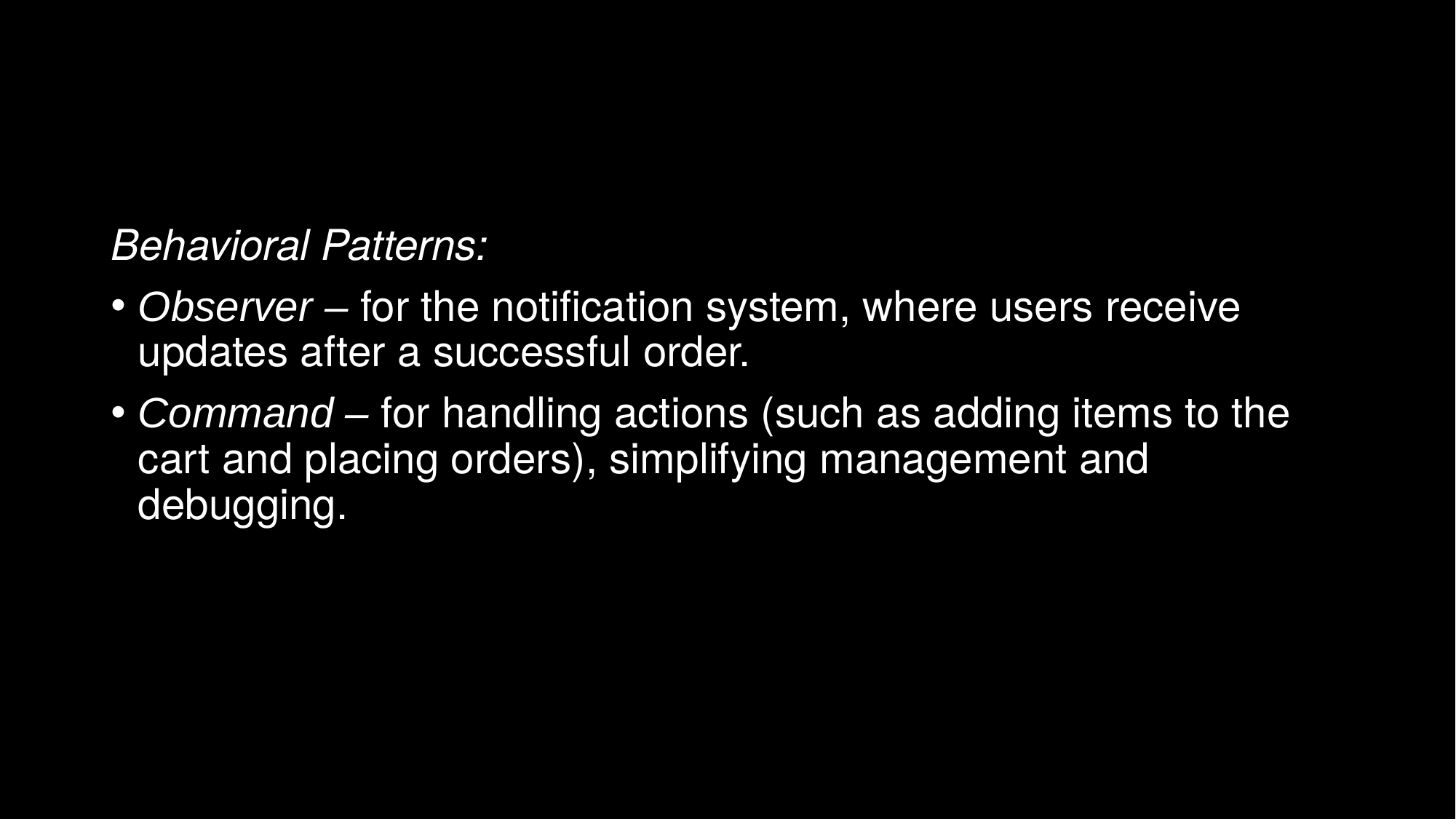

Behavioral Patterns:
Observer – for the notification system, where users receive updates after a successful order.
Command – for handling actions (such as adding items to the cart and placing orders), simplifying management and debugging.